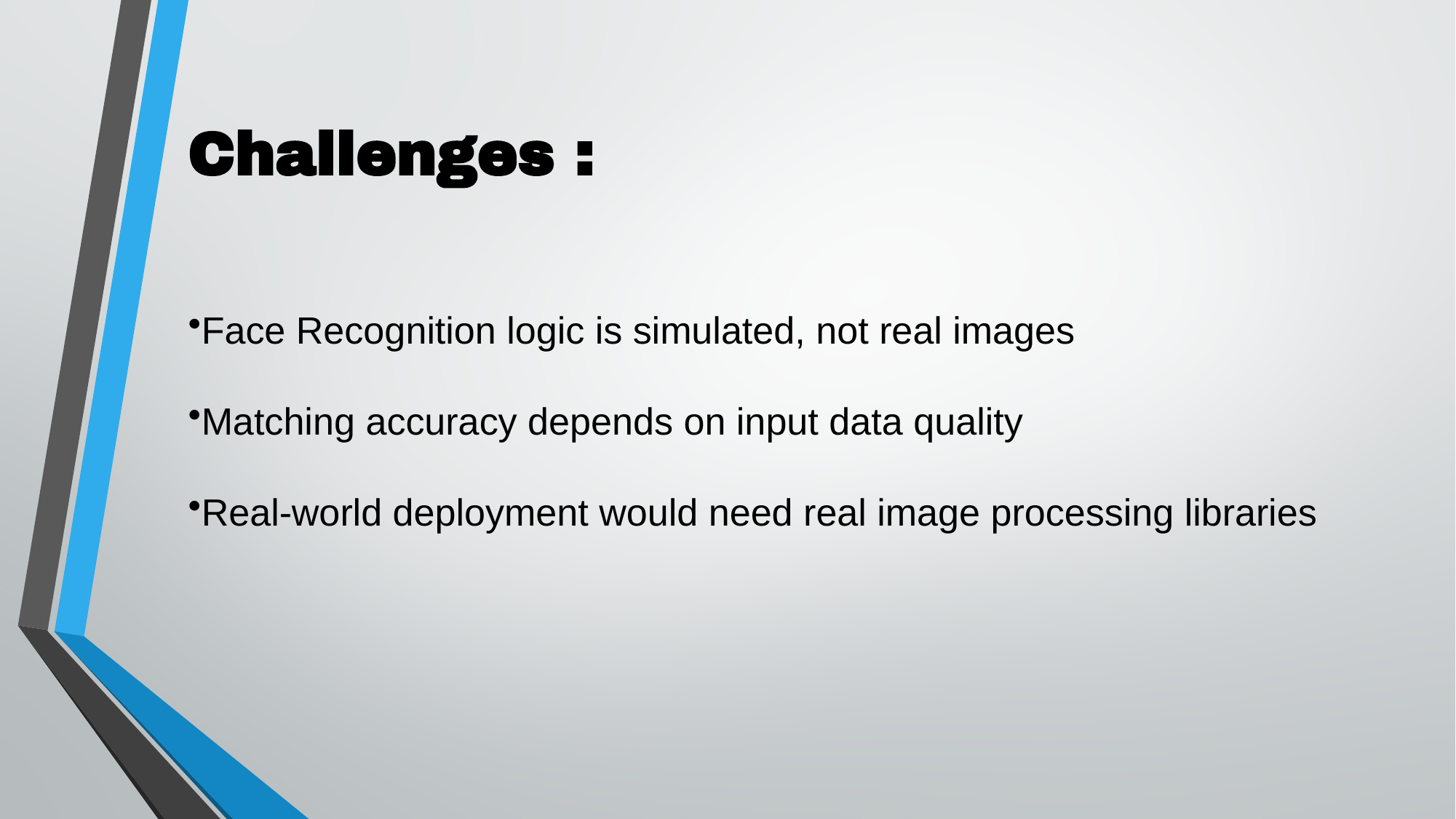

# Challenges :
Face Recognition logic is simulated, not real images
Matching accuracy depends on input data quality
Real-world deployment would need real image processing libraries